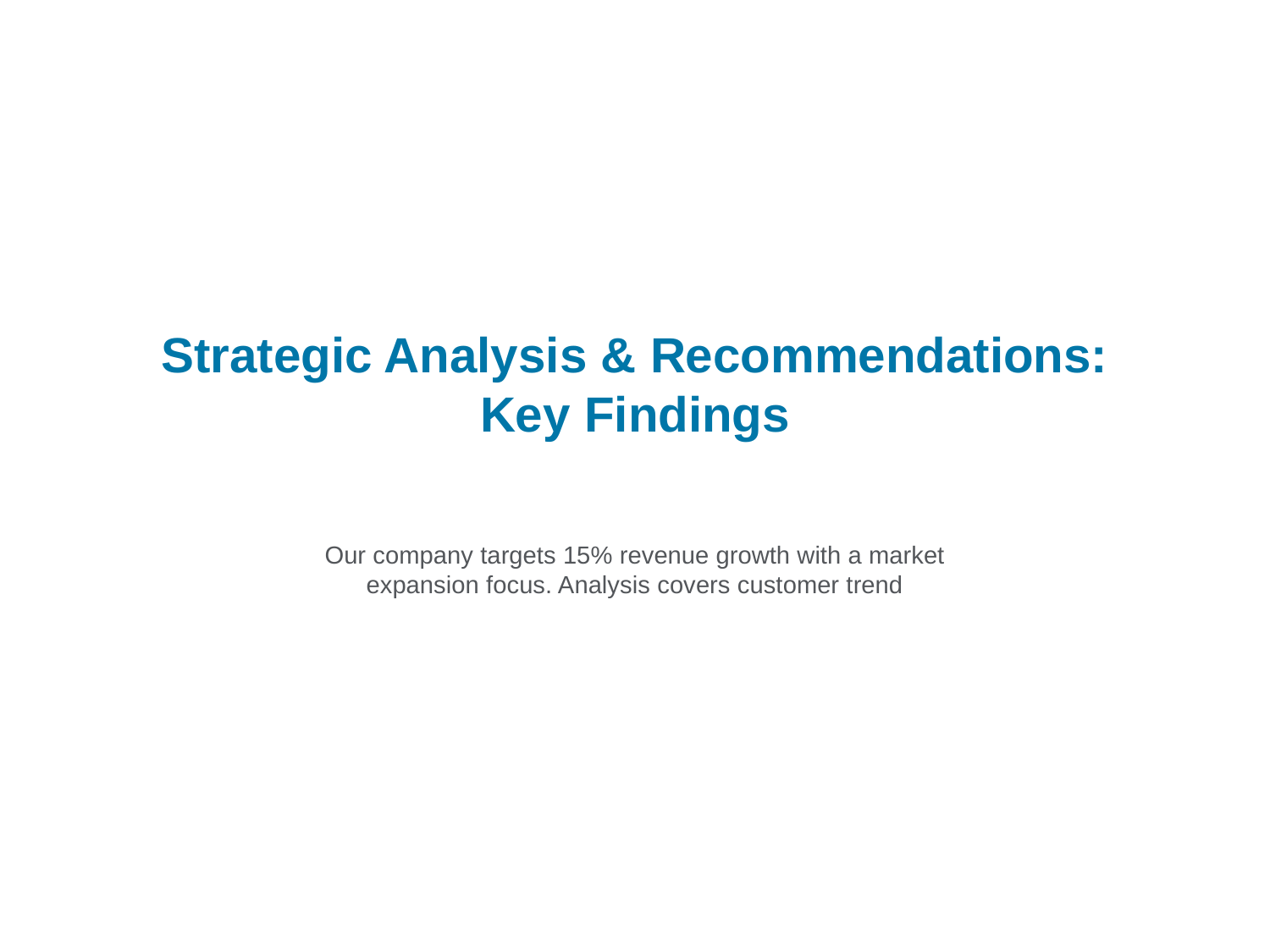

Strategic Analysis & Recommendations: Key Findings
Our company targets 15% revenue growth with a market expansion focus. Analysis covers customer trend